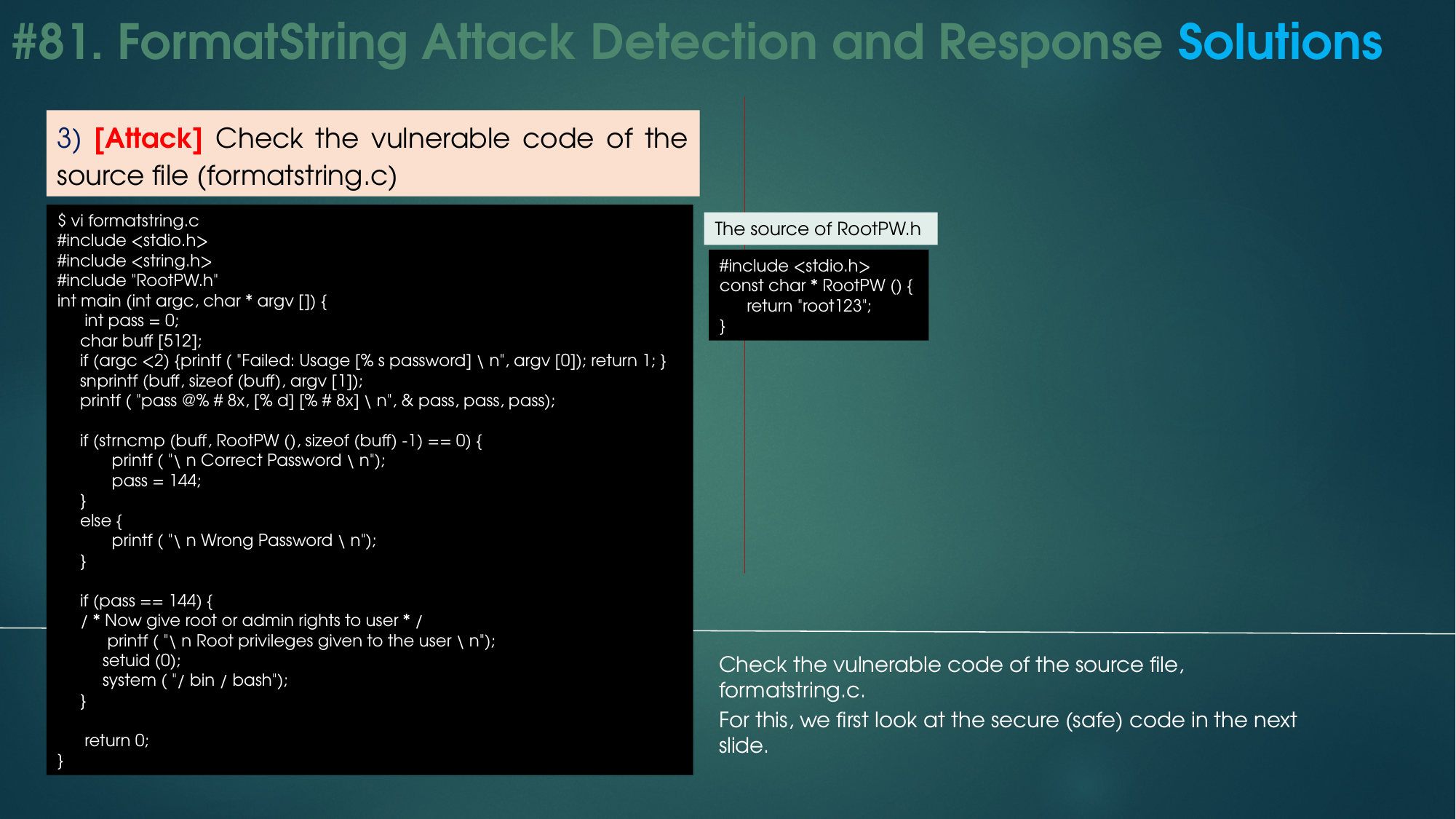

#81. FormatString Attack Detection and Response Solutions
3) [Attack] Check the vulnerable code of the source file (formatstring.c)
$ vi formatstring.c
#include <stdio.h>
#include <string.h>
#include "RootPW.h"
int main (int argc, char * argv []) {
      int pass = 0;
     char buff [512];
     if (argc <2) {printf ( "Failed: Usage [% s password] \ n", argv [0]); return 1; }
     snprintf (buff, sizeof (buff), argv [1]);
     printf ( "pass @% # 8x, [% d] [% # 8x] \ n", & pass, pass, pass);

     if (strncmp (buff, RootPW (), sizeof (buff) -1) == 0) {
            printf ( "\ n Correct Password \ n");
            pass = 144;
     }
     else {
            printf ( "\ n Wrong Password \ n");
     }

     if (pass == 144) {
     / * Now give root or admin rights to user * /
           printf ( "\ n Root privileges given to the user \ n");
          setuid (0);
          system ( "/ bin / bash");
     }

      return 0;
}
The source of RootPW.h
#include <stdio.h>
const char * RootPW () {
      return "root123";
}
Check the vulnerable code of the source file, formatstring.c.
For this, we first look at the secure (safe) code in the next slide.